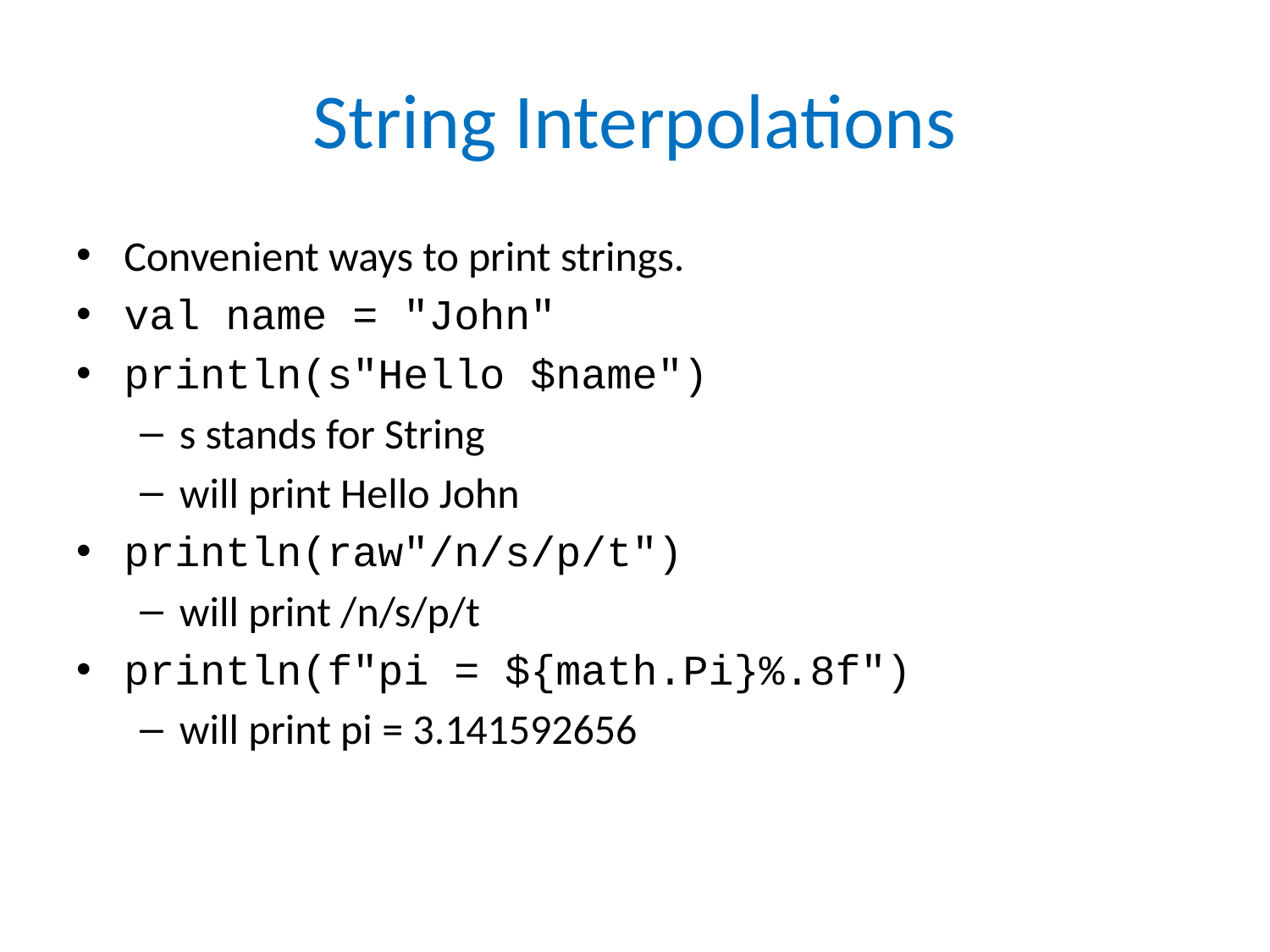

# String Interpolations
Convenient ways to print strings.
val name = "John"
println(s"Hello $name")
s stands for String
will print Hello John
println(raw"/n/s/p/t")
will print /n/s/p/t
println(f"pi = ${math.Pi}%.8f")
will print pi = 3.141592656